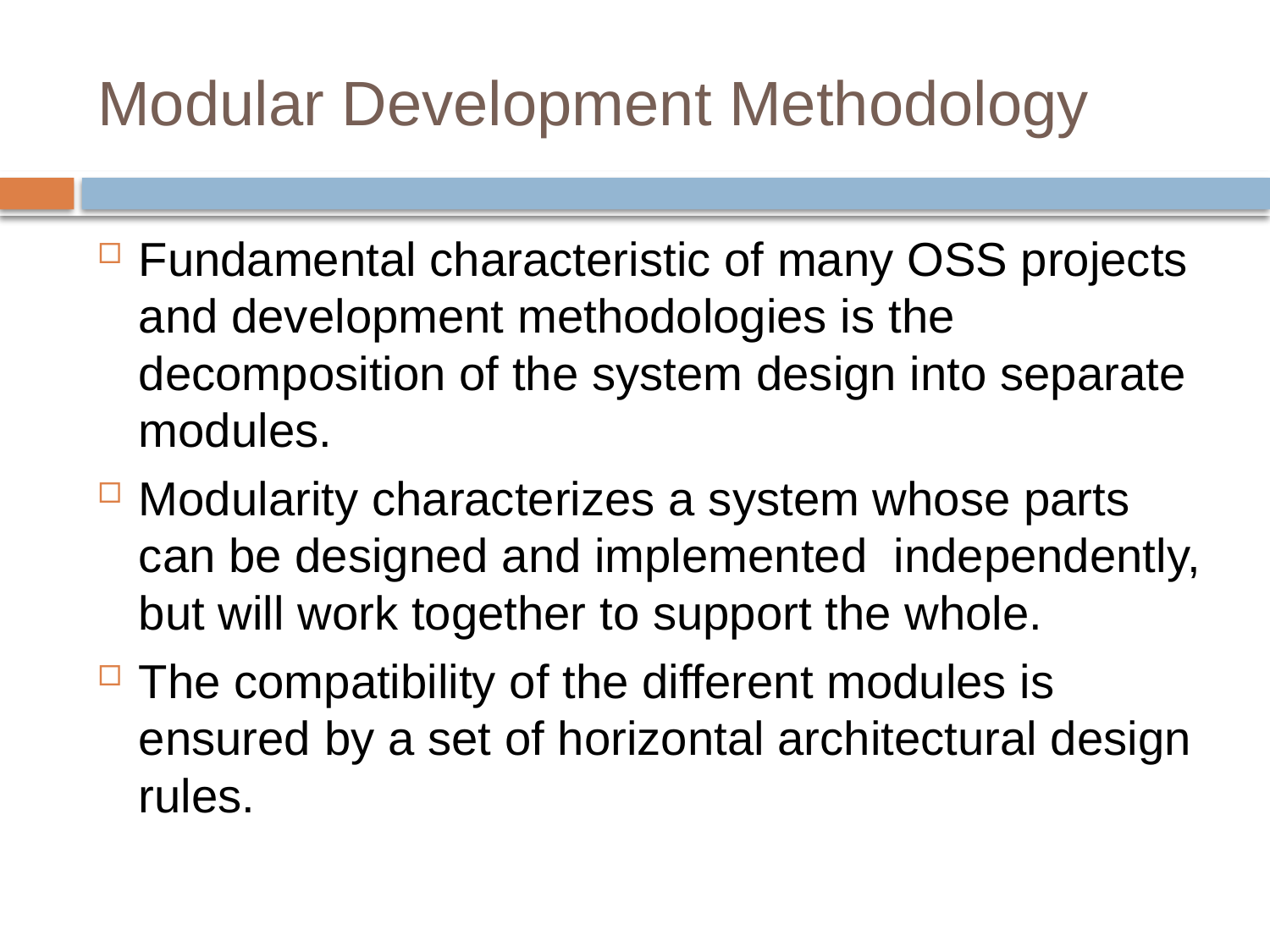

# Modular Development Methodology
Fundamental characteristic of many OSS projects and development methodologies is the decomposition of the system design into separate modules.
Modularity characterizes a system whose parts can be designed and implemented  independently, but will work together to support the whole.
The compatibility of the different modules is ensured by a set of horizontal architectural design rules.